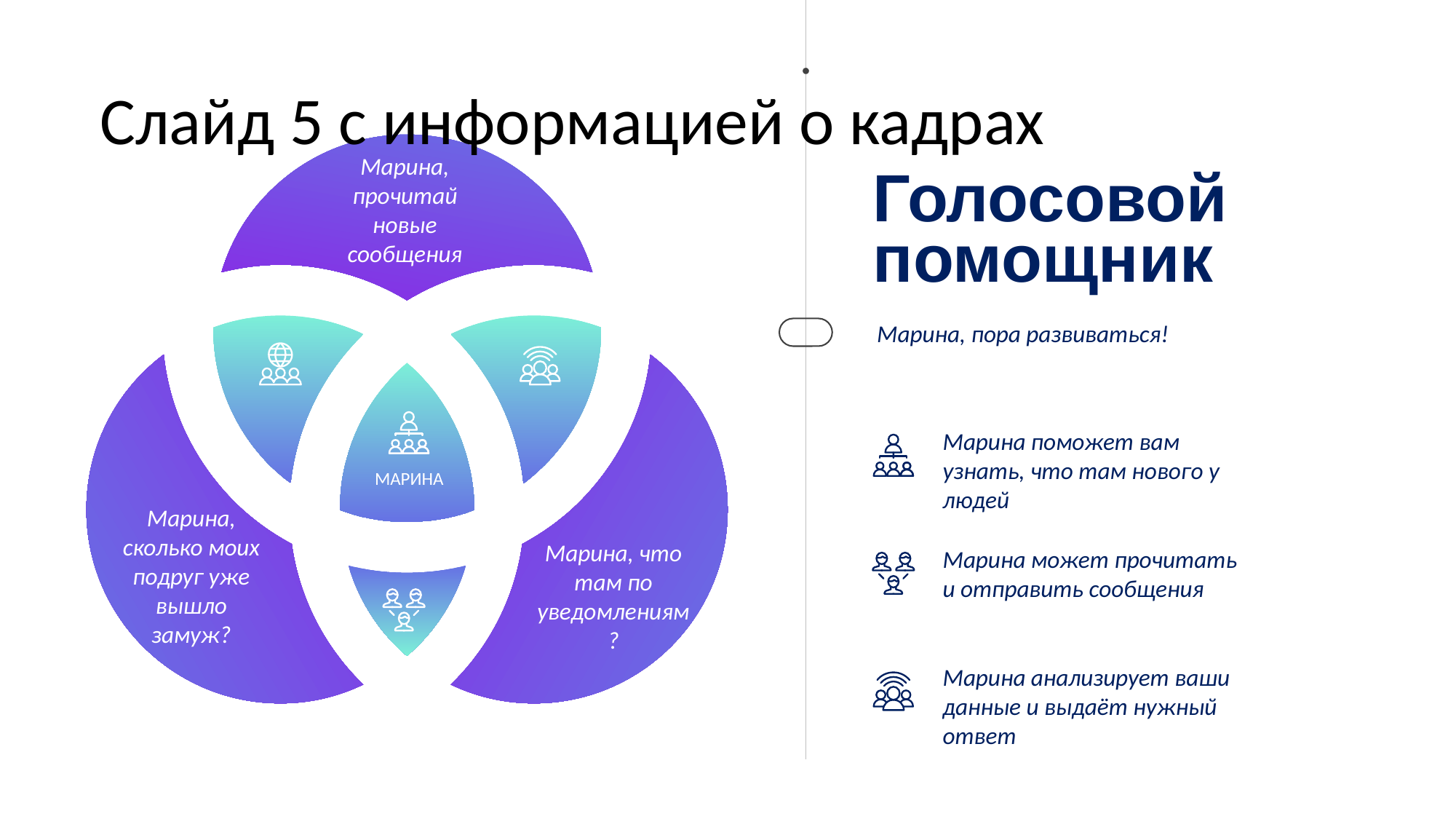

# Слайд 5 с информацией о кадрах

Марина, прочитай новые сообщения

МАРИНА
Марина, сколько моих подруг уже вышло замуж?
Марина, что там по уведомлениям?

Голосовой помощник

Марина, пора развиваться!
Марина поможет вам узнать, что там нового у людей

Марина может прочитать и отправить сообщения

Марина анализирует ваши данные и выдаёт нужный ответ